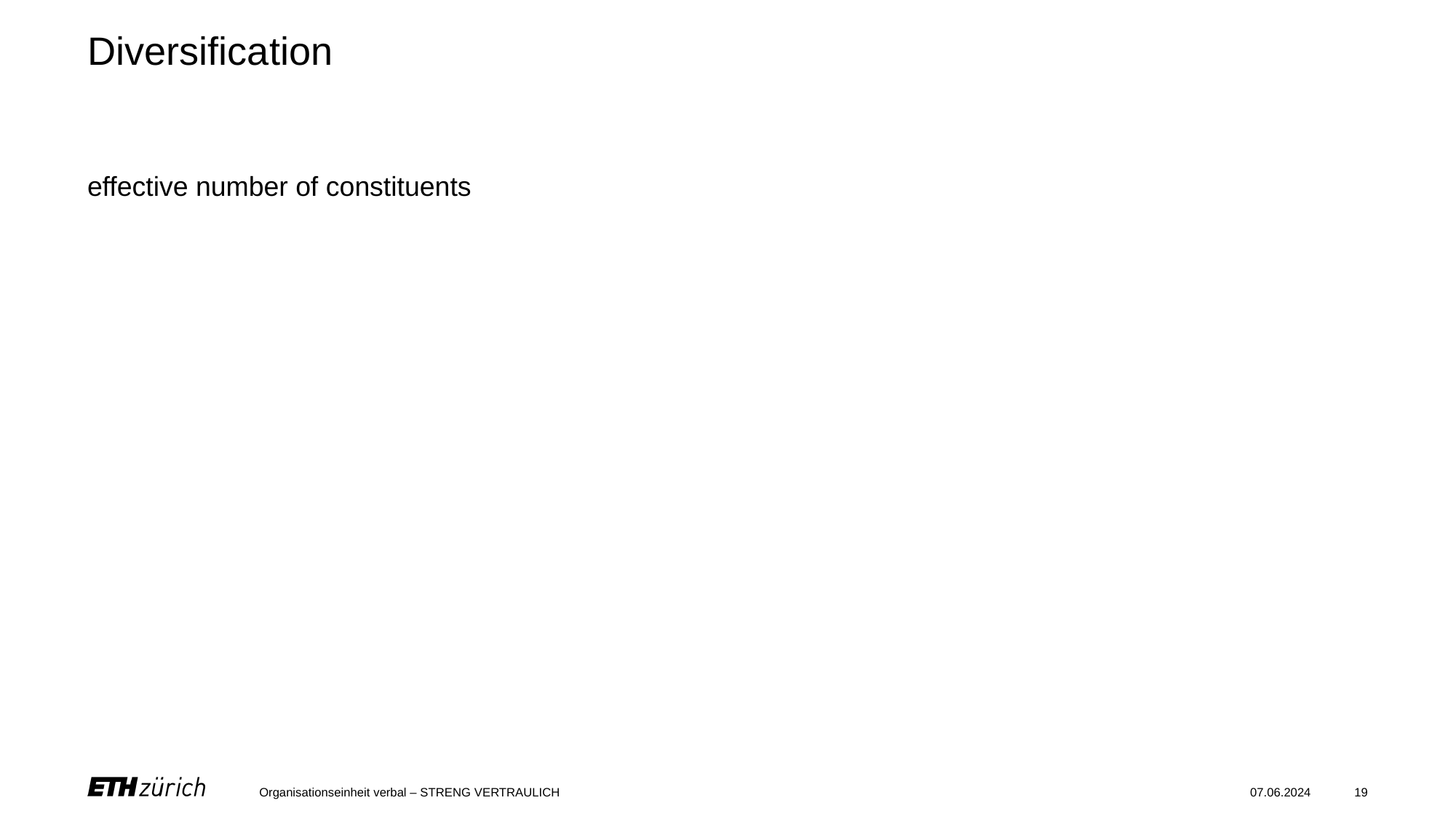

# Diversification
effective number of constituents

Organisationseinheit verbal – STRENG VERTRAULICH
07.06.2024
19